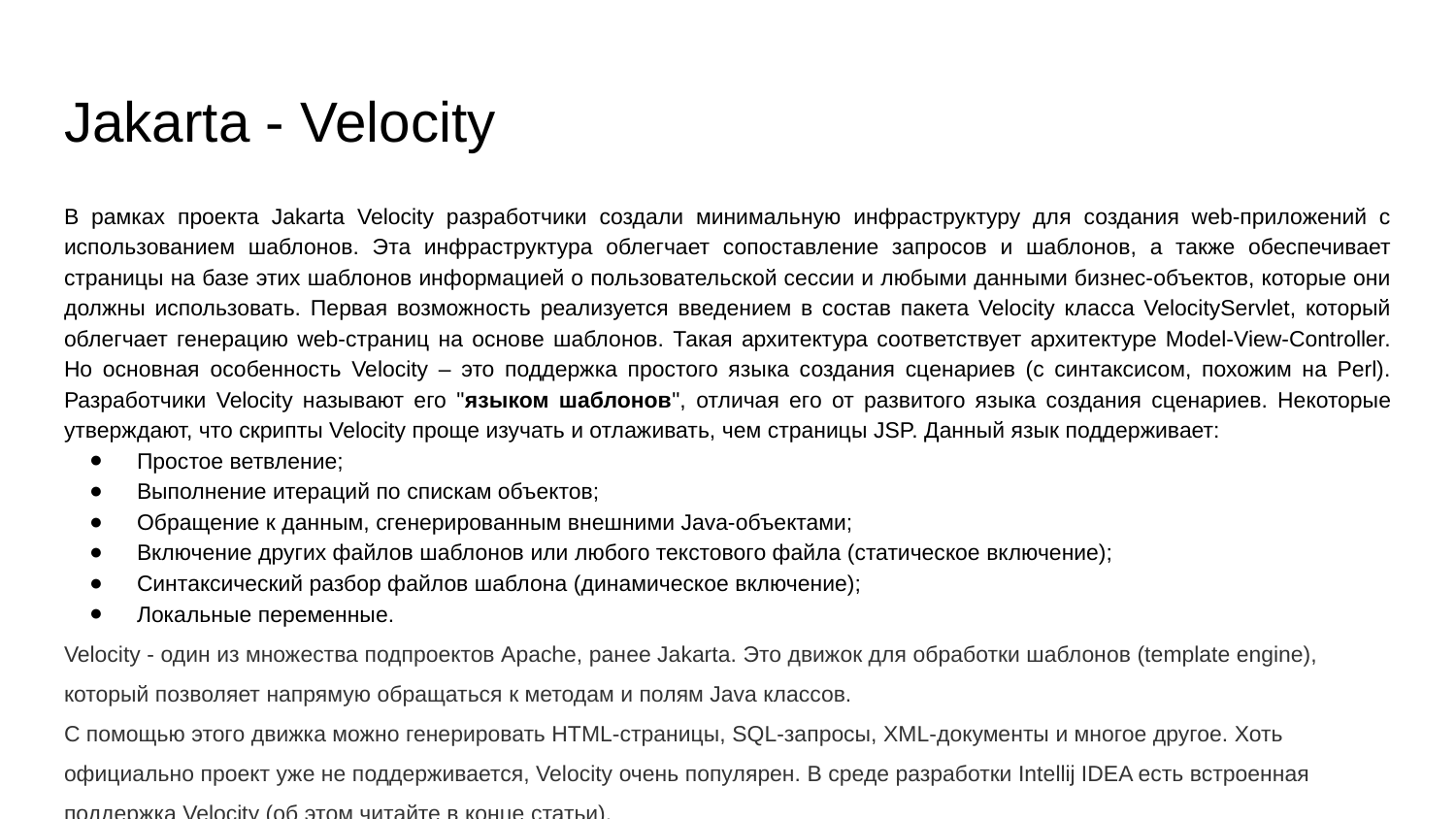

# Jakarta - Velocity
В рамках проекта Jakarta Velocity разработчики создали минимальную инфраструктуру для создания web-приложений с использованием шаблонов. Эта инфраструктура облегчает сопоставление запросов и шаблонов, а также обеспечивает страницы на базе этих шаблонов информацией о пользовательской сессии и любыми данными бизнес-объектов, которые они должны использовать. Первая возможность реализуется введением в состав пакета Velocity класса VelocityServlet, который облегчает генерацию web-страниц на основе шаблонов. Такая архитектура соответствует архитектуре Model-View-Controller. Но основная особенность Velocity – это поддержка простого языка создания сценариев (с синтаксисом, похожим на Perl). Разработчики Velocity называют его "языком шаблонов", отличая его от развитого языка создания сценариев. Некоторые утверждают, что скрипты Velocity проще изучать и отлаживать, чем страницы JSP. Данный язык поддерживает:
Простое ветвление;
Выполнение итераций по спискам объектов;
Обращение к данным, сгенерированным внешними Java-объектами;
Включение других файлов шаблонов или любого текстового файла (статическое включение);
Синтаксический разбор файлов шаблона (динамическое включение);
Локальные переменные.
Velocity - один из множества подпроектов Apache, ранее Jakarta. Это движок для обработки шаблонов (template engine), который позволяет напрямую обращаться к методам и полям Java классов.
С помощью этого движка можно генерировать HTML-страницы, SQL-запросы, XML-документы и многое другое. Хоть официально проект уже не поддерживается, Velocity очень популярен. В среде разработки Intellij IDEA есть встроенная поддержка Velocity (об этом читайте в конце статьи).